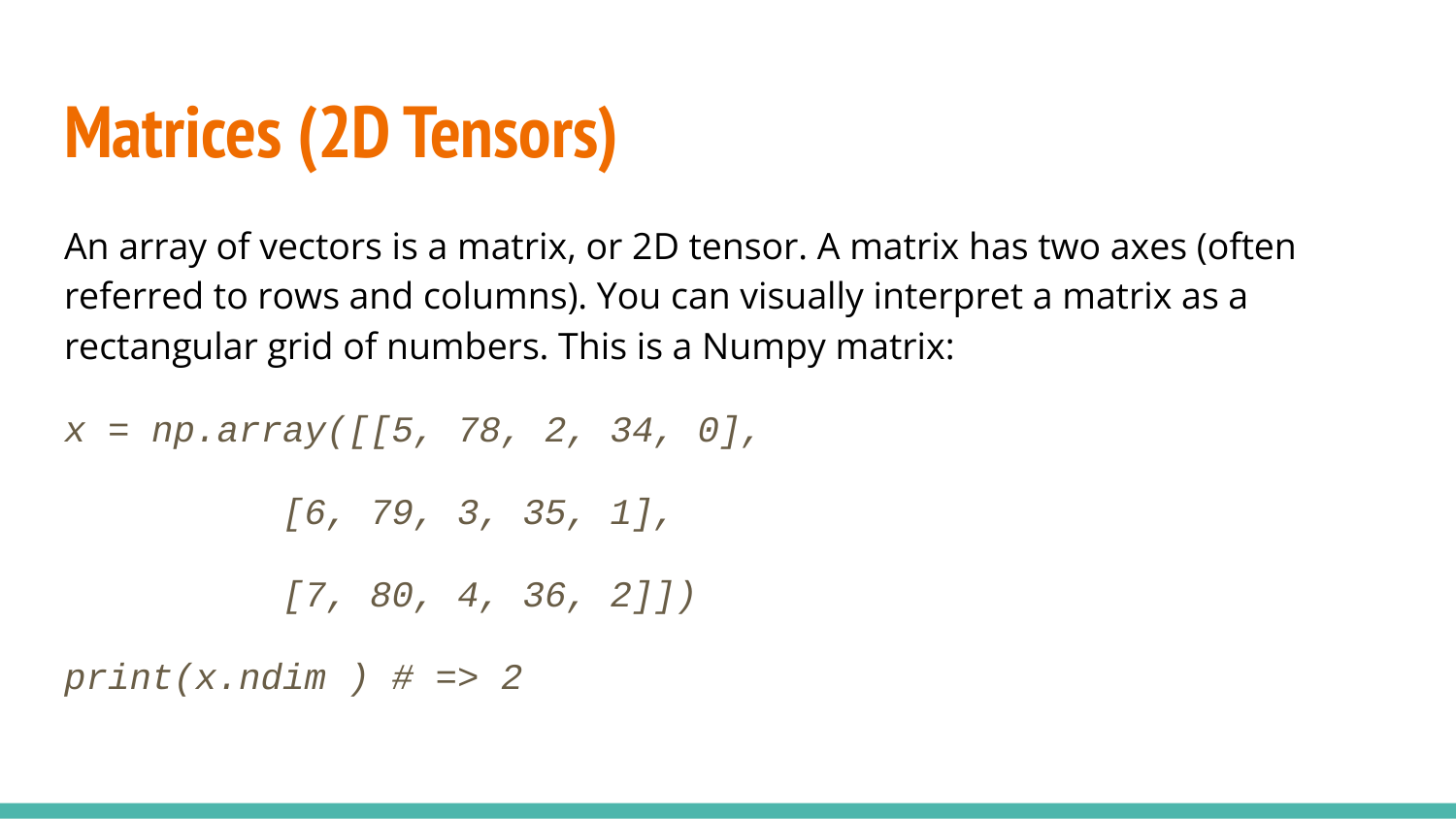

# Matrices (2D Tensors)
An array of vectors is a matrix, or 2D tensor. A matrix has two axes (often referred to rows and columns). You can visually interpret a matrix as a rectangular grid of numbers. This is a Numpy matrix:
x = np.array([[5, 78, 2, 34, 0],
[6, 79, 3, 35, 1],
[7, 80, 4, 36, 2]])
print(x.ndim ) # => 2